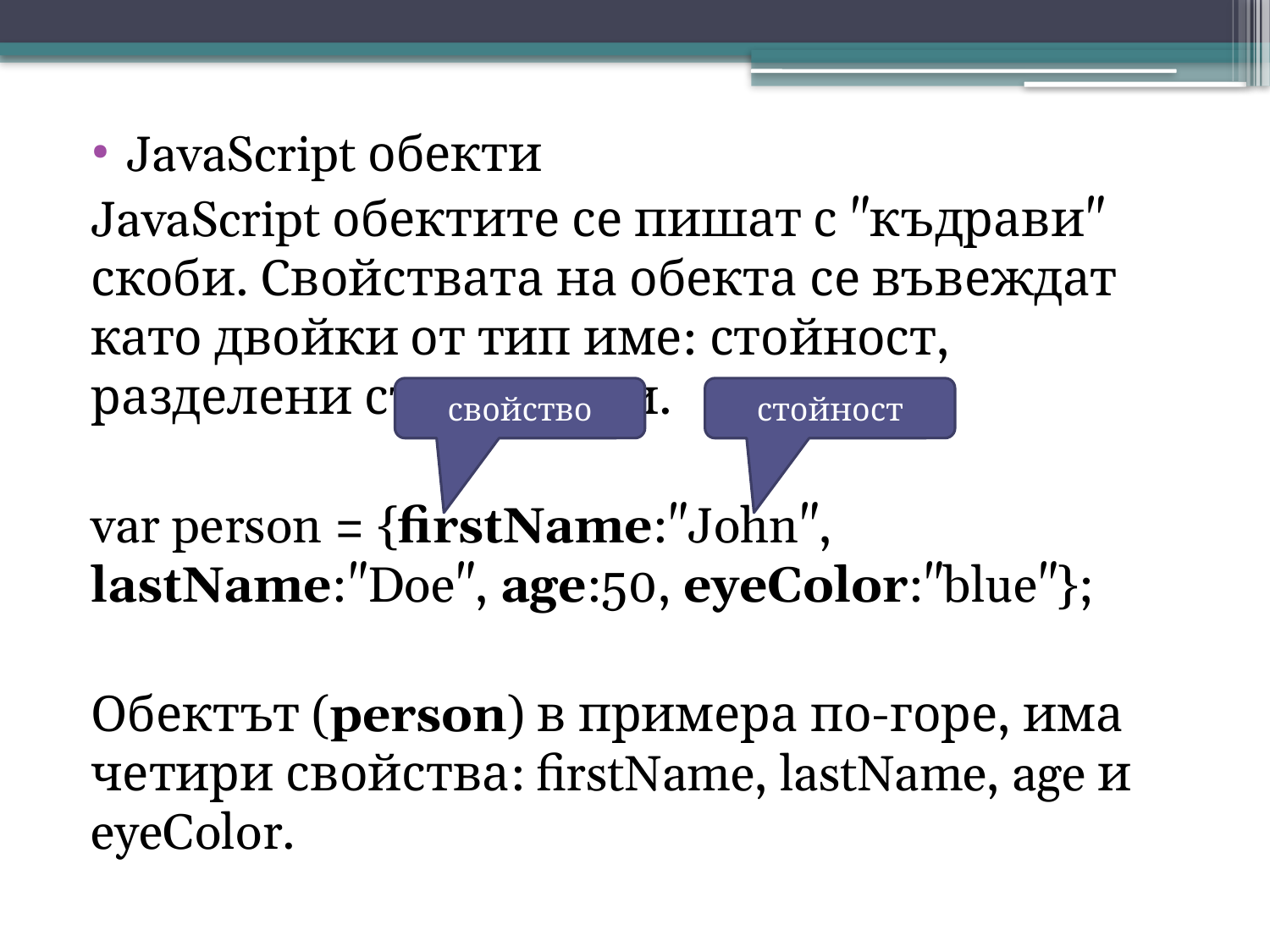

JavaScript обекти
JavaScript обектите се пишат с "къдрави" скоби. Свойствата на обекта се въвеждат като двойки от тип име: стойност, разделени със запетаи.

var person = {firstName:"John", lastName:"Doe", age:50, eyeColor:"blue"};

Обектът (person) в примера по-горе, има четири свойства: firstName, lastName, age и eyeColor.
свойство
стойност